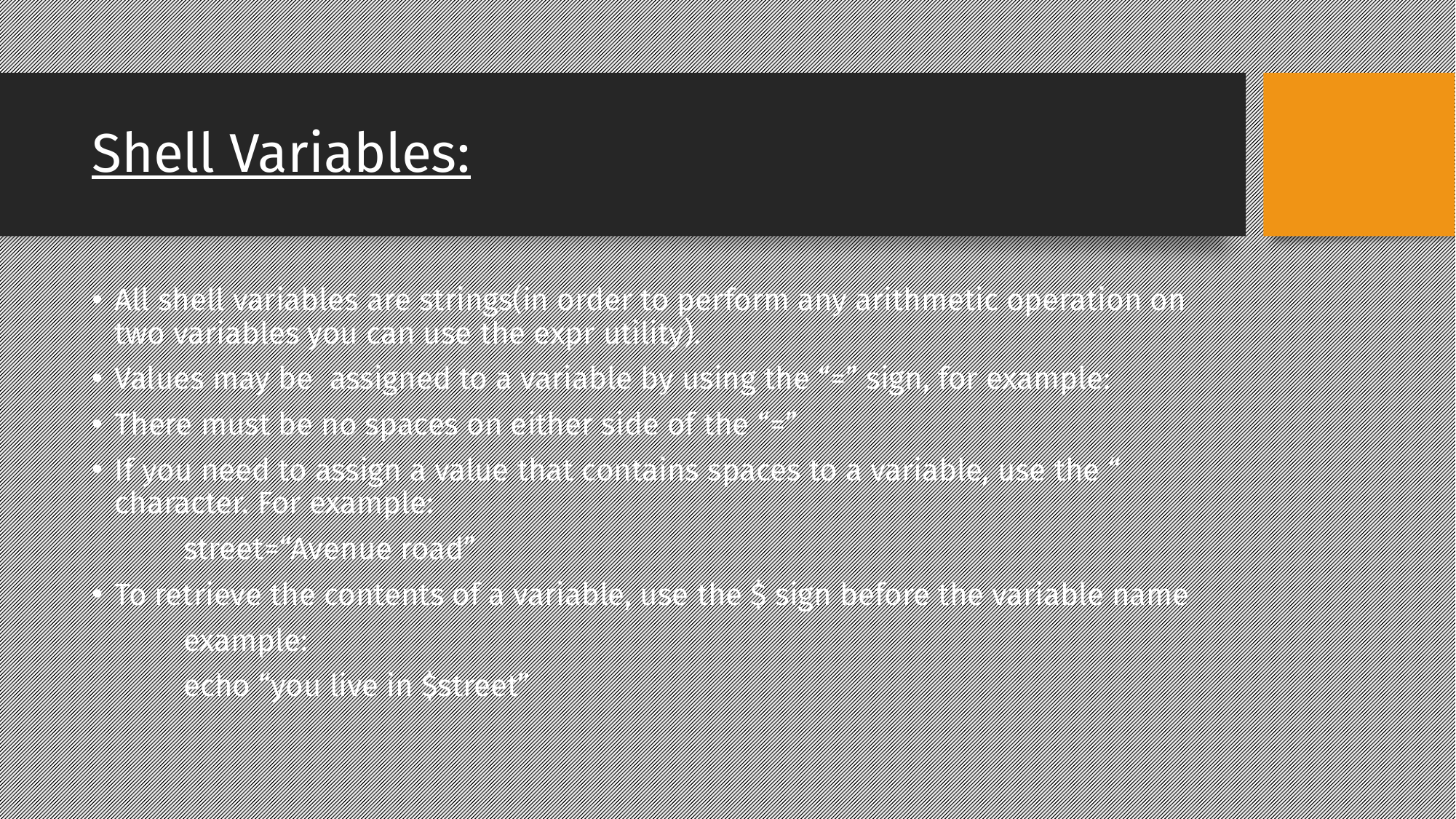

Shell Variables:
All shell variables are strings(in order to perform any arithmetic operation on two variables you can use the expr utility).
Values may be  assigned to a variable by using the “=” sign, for example:
There must be no spaces on either side of the “=”
If you need to assign a value that contains spaces to a variable, use the “ character. For example:
	street=“Avenue road”
To retrieve the contents of a variable, use the $ sign before the variable name
	example:
	echo “you live in $street”